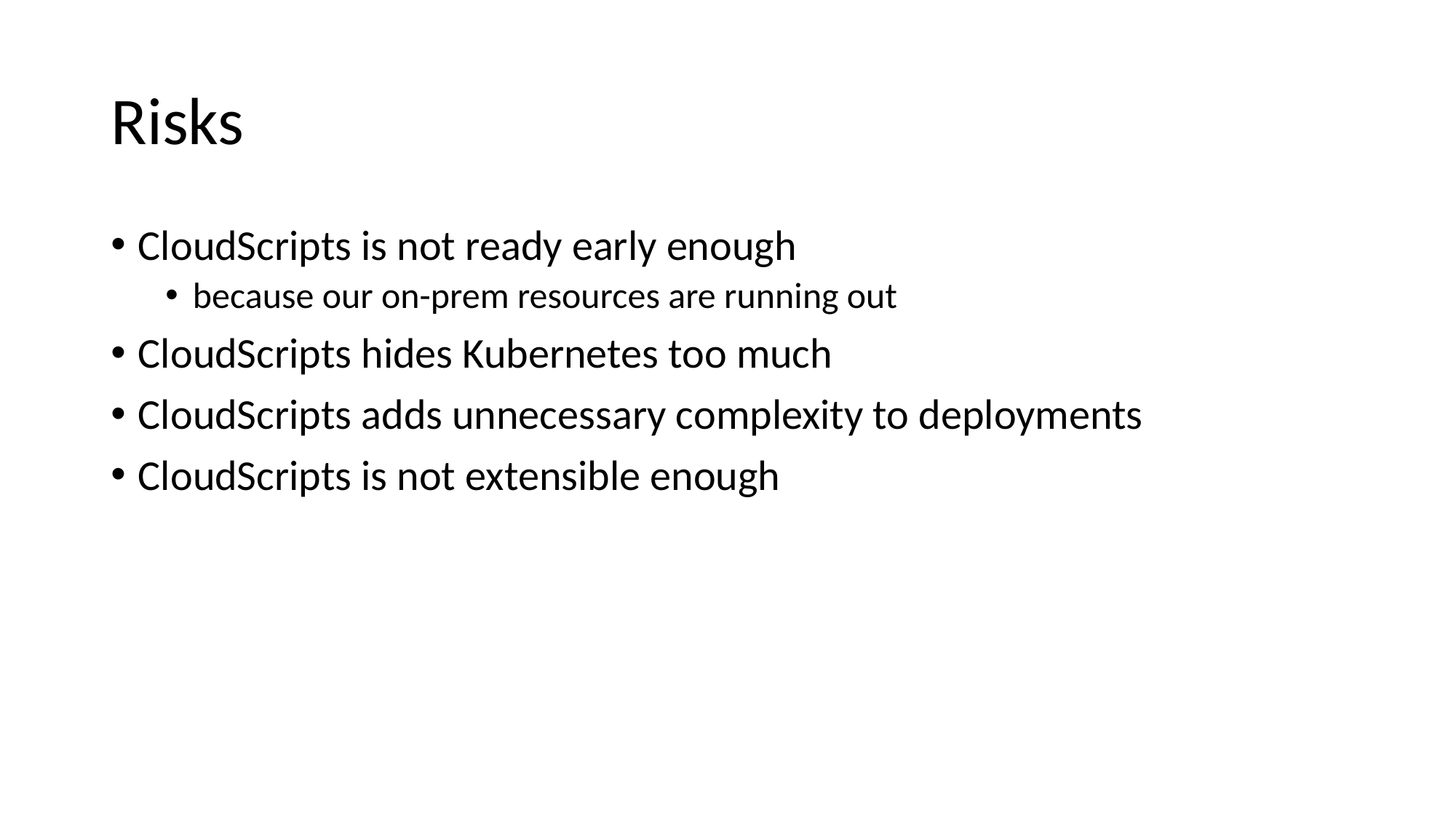

# Risks
CloudScripts is not ready early enough
because our on-prem resources are running out
CloudScripts hides Kubernetes too much
CloudScripts adds unnecessary complexity to deployments
CloudScripts is not extensible enough